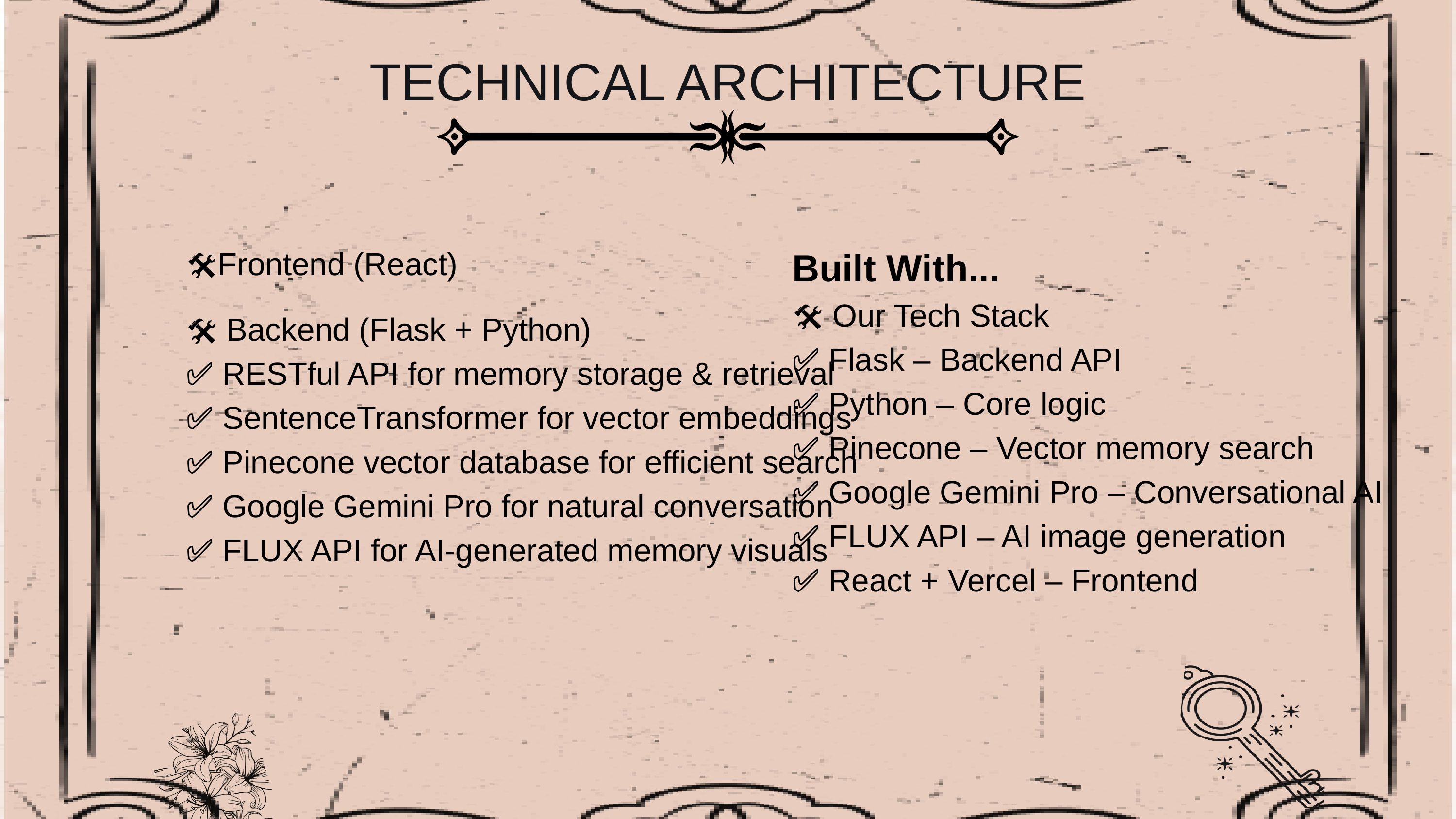

TECHNICAL ARCHITECTURE

Built With...
🛠 Our Tech Stack
✅ Flask – Backend API
✅ Python – Core logic
✅ Pinecone – Vector memory search
✅ Google Gemini Pro – Conversational AI
✅ FLUX API – AI image generation
✅ React + Vercel – Frontend

🛠Frontend (React)

🛠 Backend (Flask + Python)
✅ RESTful API for memory storage & retrieval
✅ SentenceTransformer for vector embeddings
✅ Pinecone vector database for efficient search
✅ Google Gemini Pro for natural conversation
✅ FLUX API for AI-generated memory visuals